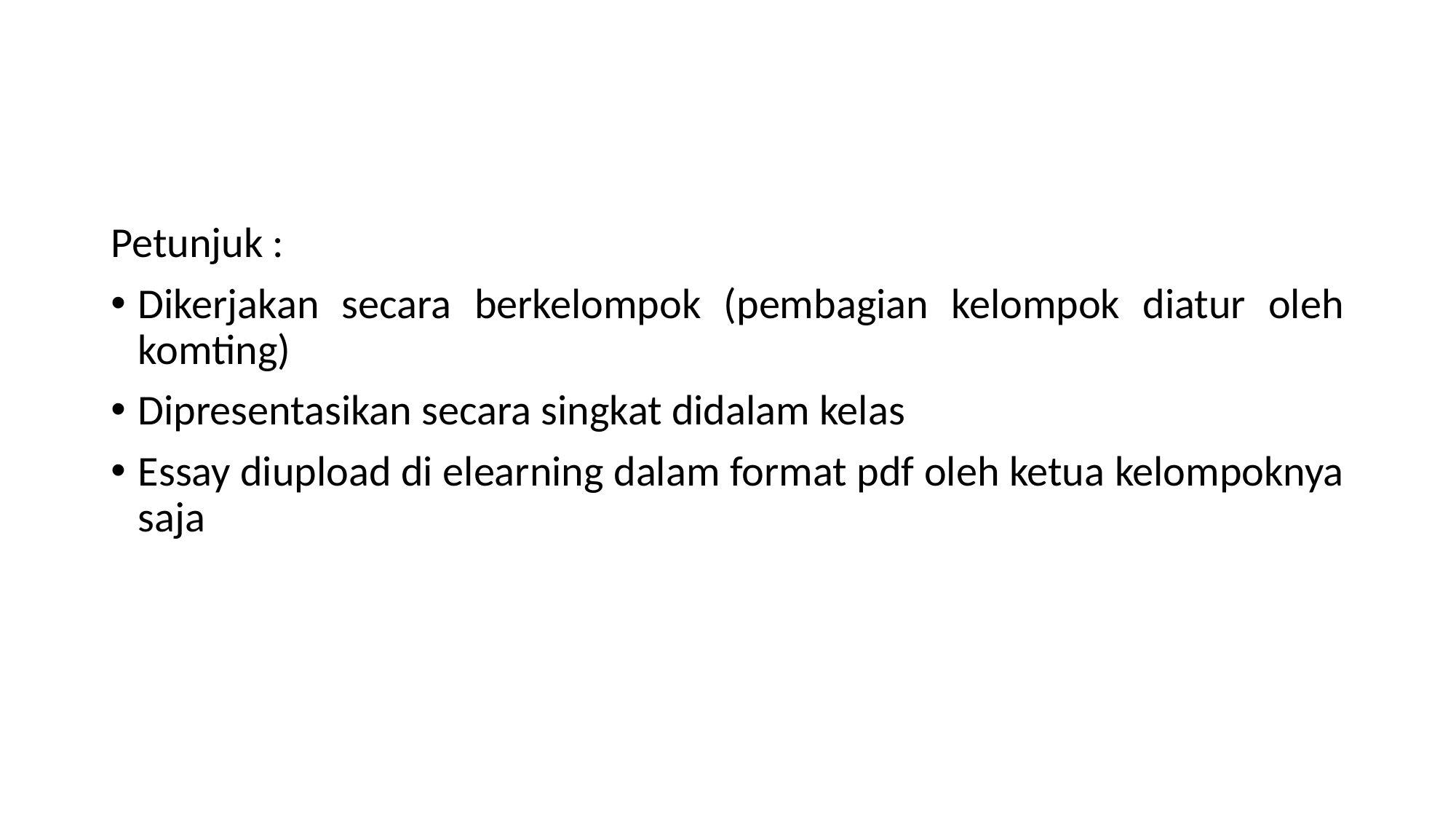

Petunjuk :
Dikerjakan secara berkelompok (pembagian kelompok diatur oleh komting)
Dipresentasikan secara singkat didalam kelas
Essay diupload di elearning dalam format pdf oleh ketua kelompoknya saja